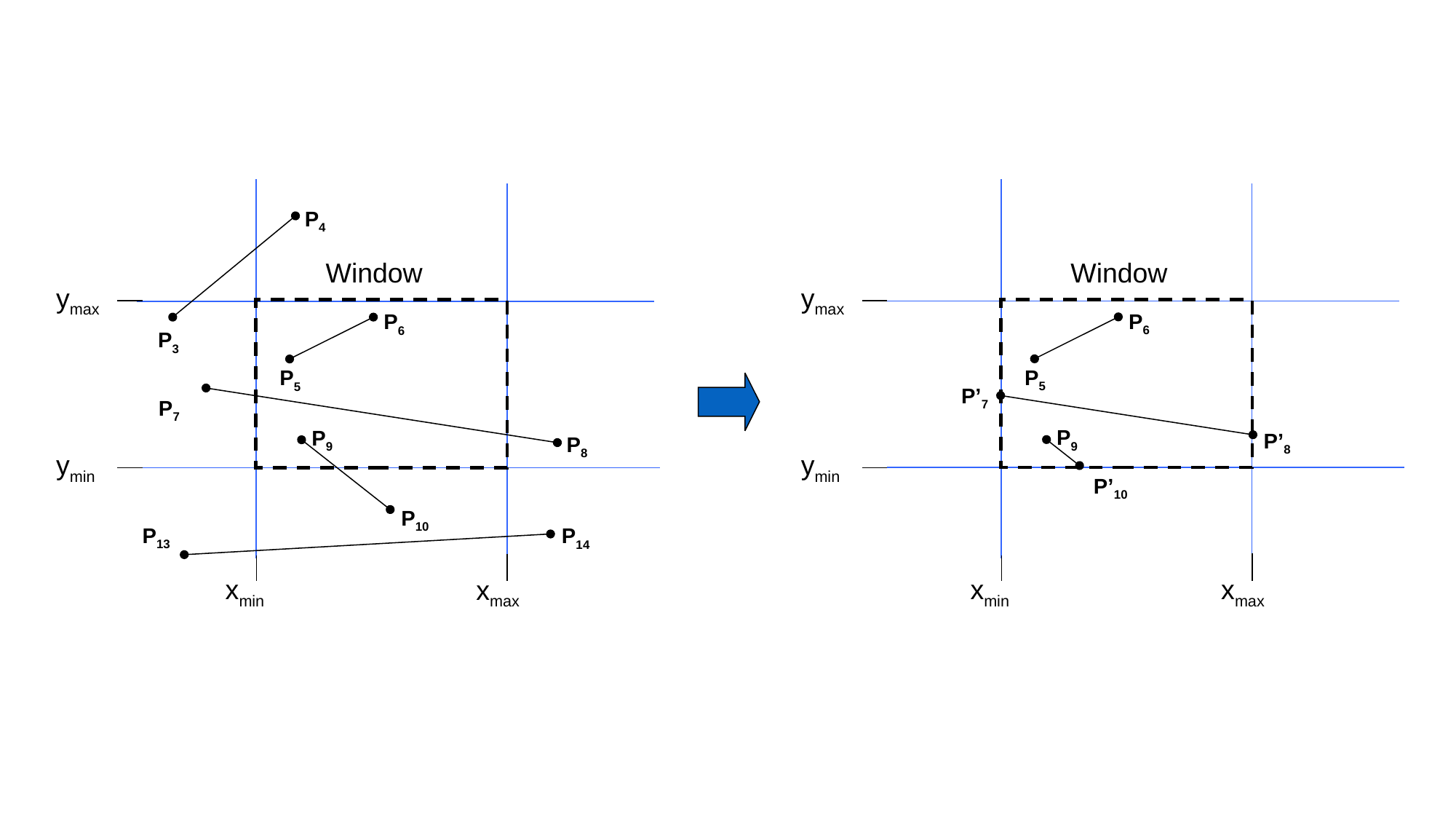

P4
Window
ymax

P6
P3
P5
P7
P9
P8
ymin
P10
P13
P14
xmin
xmax
Window
ymax

P6
P5

P’7
P9
P’8
ymin
P’10
xmin
xmax